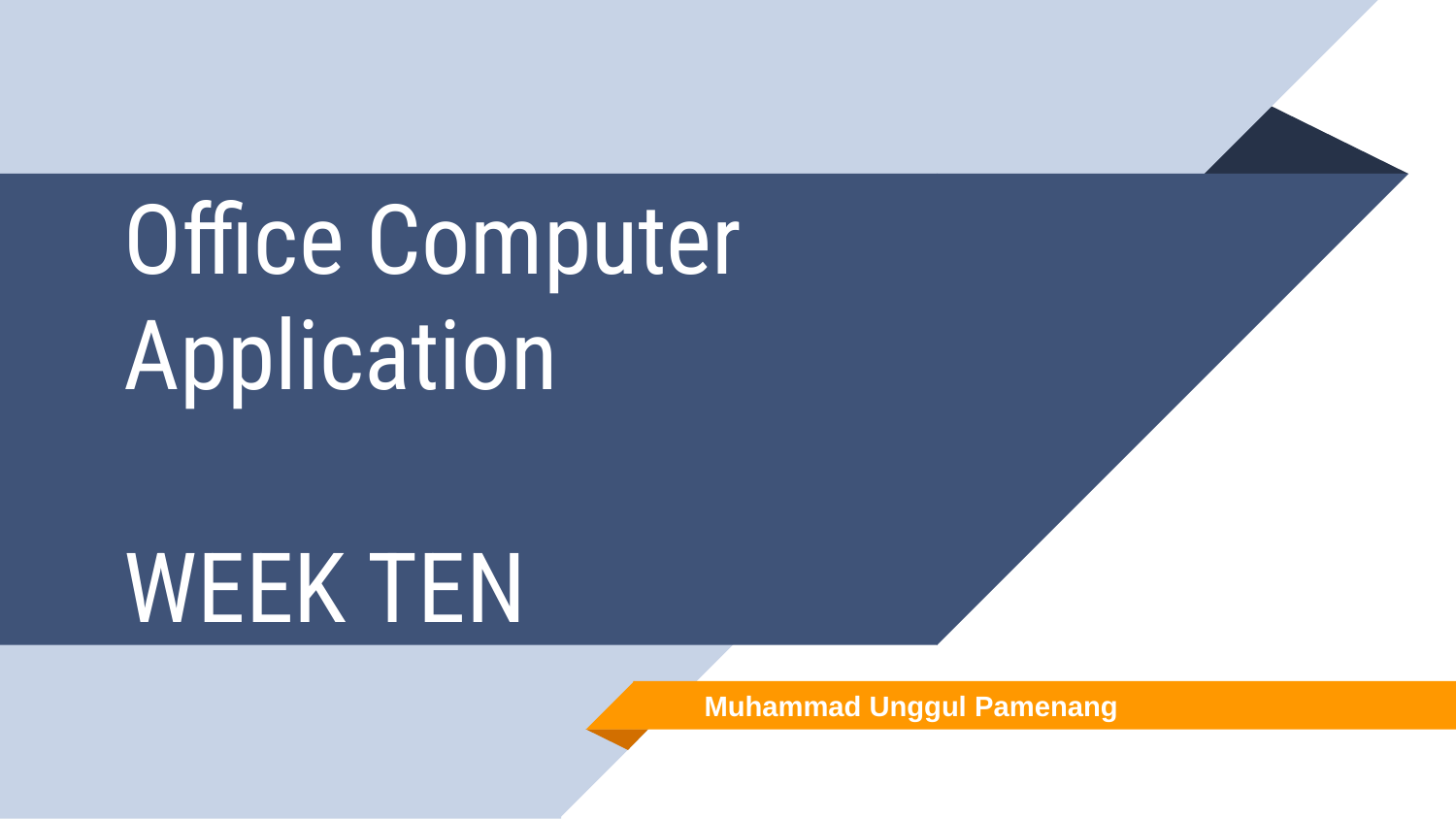

# Office Computer Application WEEK TEN
Muhammad Unggul Pamenang